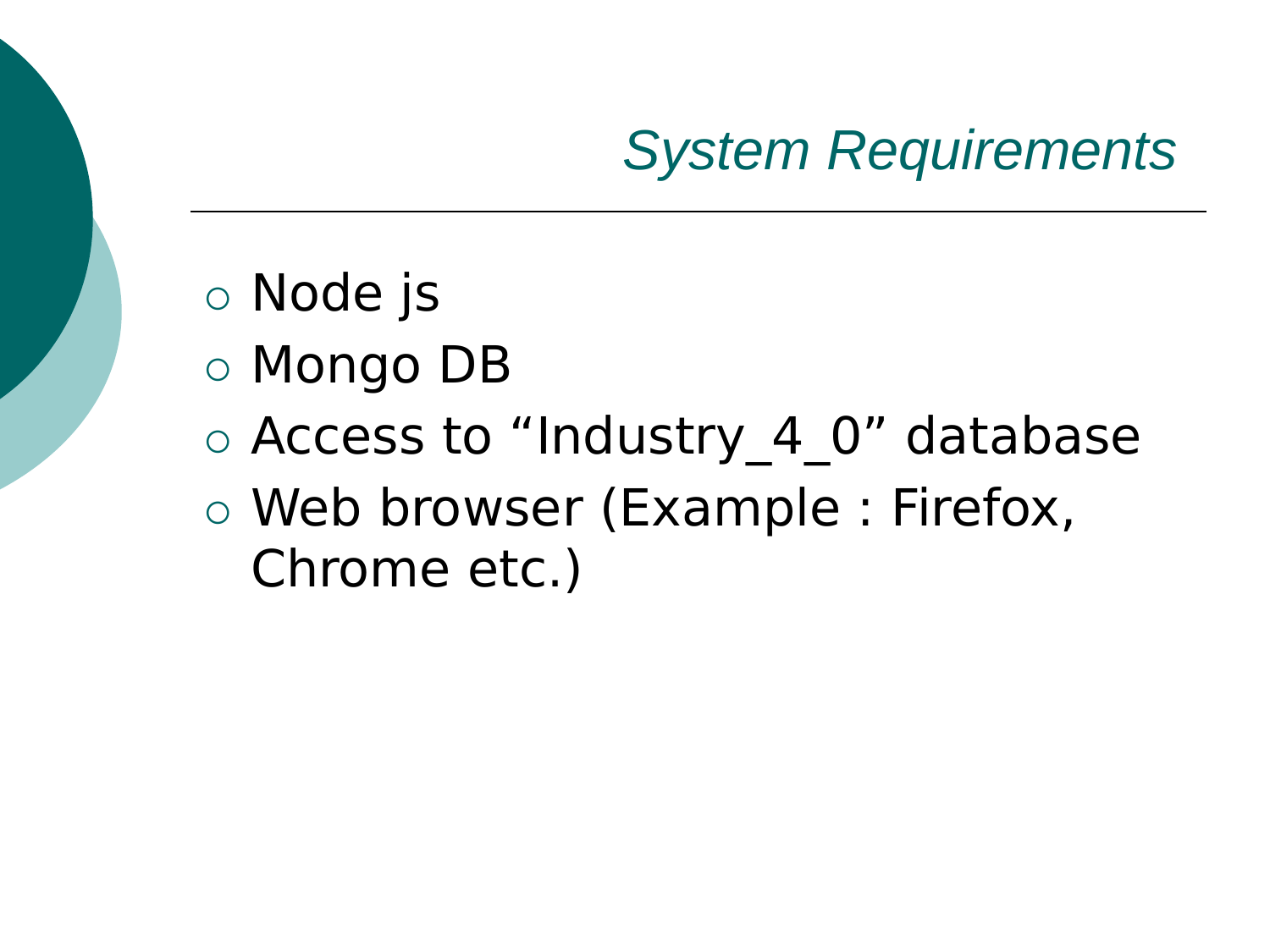

# System Requirements
Node js
Mongo DB
Access to “Industry_4_0” database
Web browser (Example : Firefox, Chrome etc.)